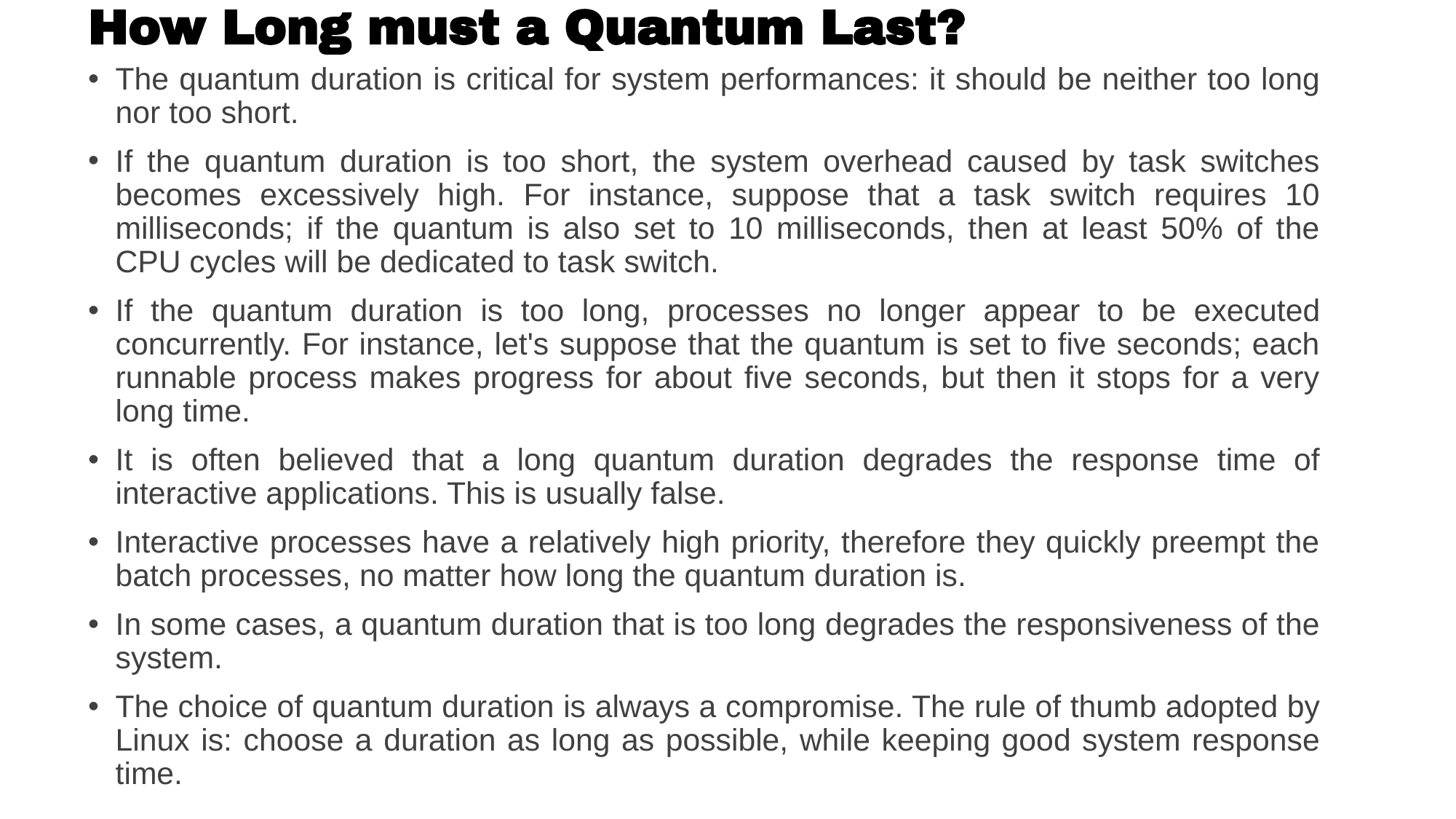

# How Long must a Quantum Last?
The quantum duration is critical for system performances: it should be neither too long nor too short.
If the quantum duration is too short, the system overhead caused by task switches becomes excessively high. For instance, suppose that a task switch requires 10 milliseconds; if the quantum is also set to 10 milliseconds, then at least 50% of the CPU cycles will be dedicated to task switch.
If the quantum duration is too long, processes no longer appear to be executed concurrently. For instance, let's suppose that the quantum is set to five seconds; each runnable process makes progress for about five seconds, but then it stops for a very long time.
It is often believed that a long quantum duration degrades the response time of interactive applications. This is usually false.
Interactive processes have a relatively high priority, therefore they quickly preempt the batch processes, no matter how long the quantum duration is.
In some cases, a quantum duration that is too long degrades the responsiveness of the system.
The choice of quantum duration is always a compromise. The rule of thumb adopted by Linux is: choose a duration as long as possible, while keeping good system response time.